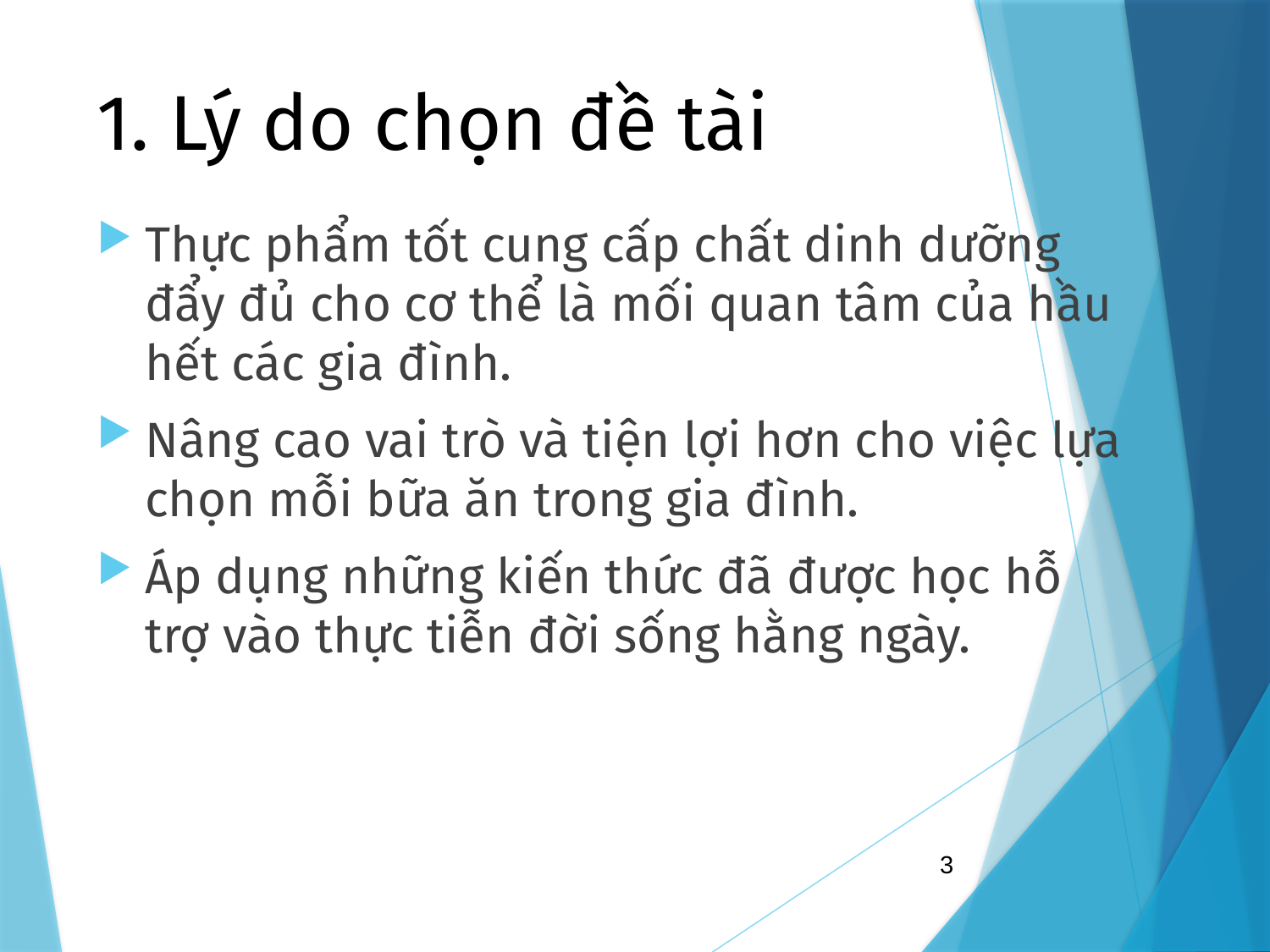

# 1. Lý do chọn đề tài
Thực phẩm tốt cung cấp chất dinh dưỡng đẩy đủ cho cơ thể là mối quan tâm của hầu hết các gia đình.
Nâng cao vai trò và tiện lợi hơn cho việc lựa chọn mỗi bữa ăn trong gia đình.
Áp dụng những kiến thức đã được học hỗ trợ vào thực tiễn đời sống hằng ngày.

3